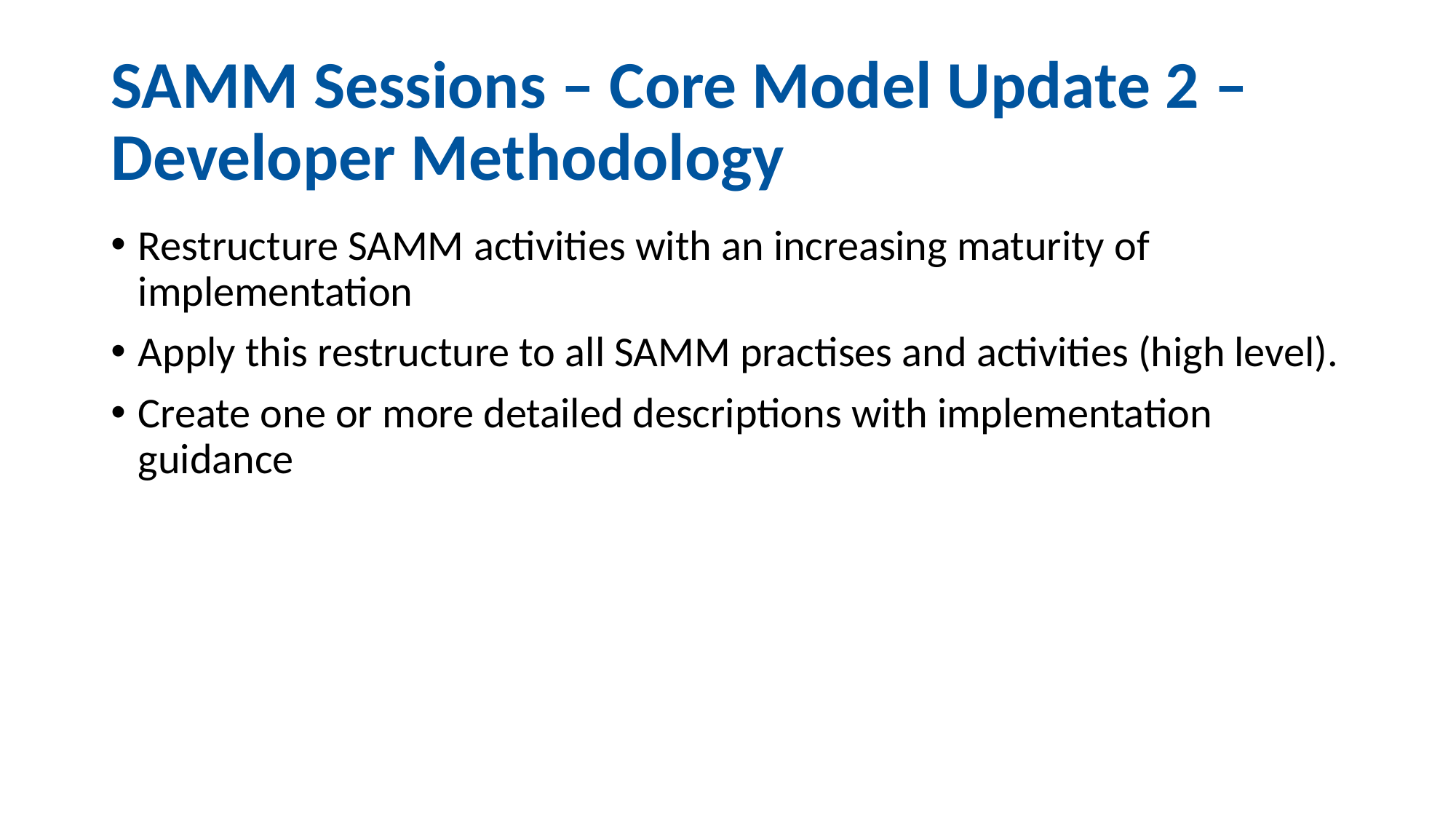

# SAMM Sessions – Core Model Update 2 – Developer Methodology
Restructure SAMM activities with an increasing maturity of implementation
Apply this restructure to all SAMM practises and activities (high level).
Create one or more detailed descriptions with implementation guidance